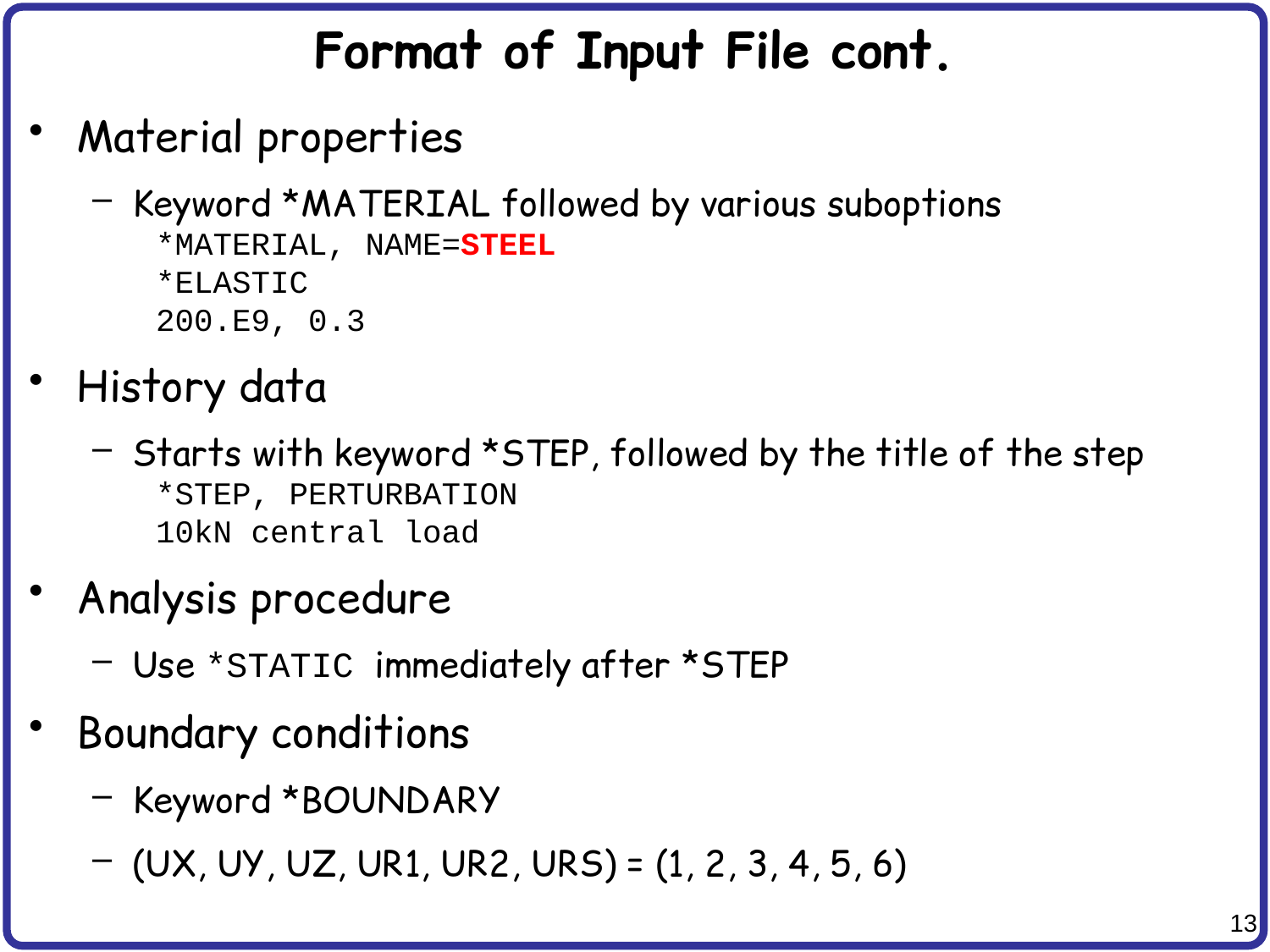

# Format of Input File cont.
Material properties
Keyword *MATERIAL followed by various suboptions
*MATERIAL, NAME=STEEL
*ELASTIC
200.E9, 0.3
History data
Starts with keyword *STEP, followed by the title of the step
*STEP, PERTURBATION
10kN central load
Analysis procedure
Use *STATIC immediately after *STEP
Boundary conditions
Keyword *BOUNDARY
(UX, UY, UZ, UR1, UR2, URS) = (1, 2, 3, 4, 5, 6)